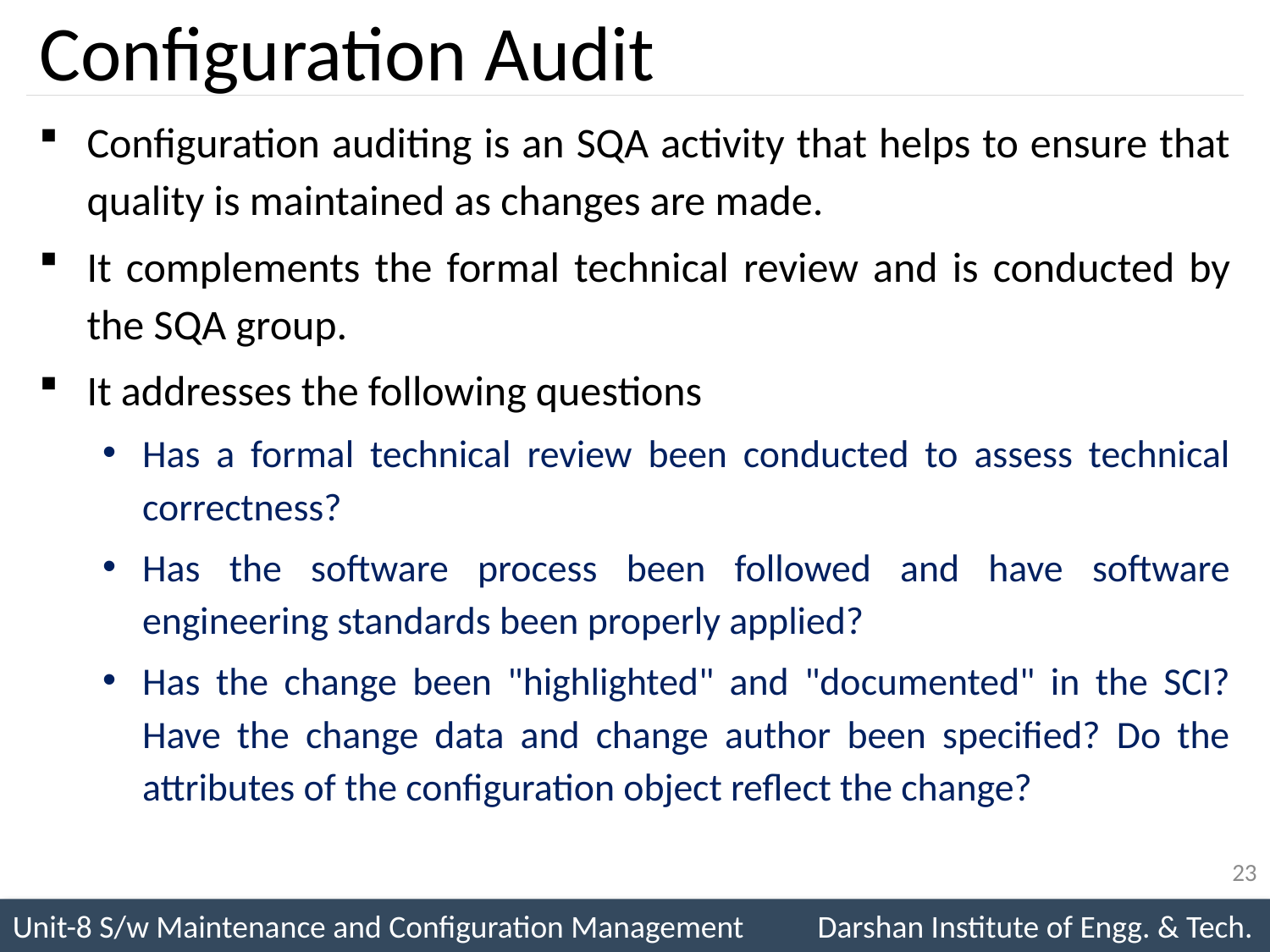

# Configuration Audit
Configuration auditing is an SQA activity that helps to ensure that quality is maintained as changes are made.
It complements the formal technical review and is conducted by the SQA group.
It addresses the following questions
Has a formal technical review been conducted to assess technical correctness?
Has the software process been followed and have software engineering standards been properly applied?
Has the change been "highlighted" and "documented" in the SCI? Have the change data and change author been specified? Do the attributes of the configuration object reflect the change?
23